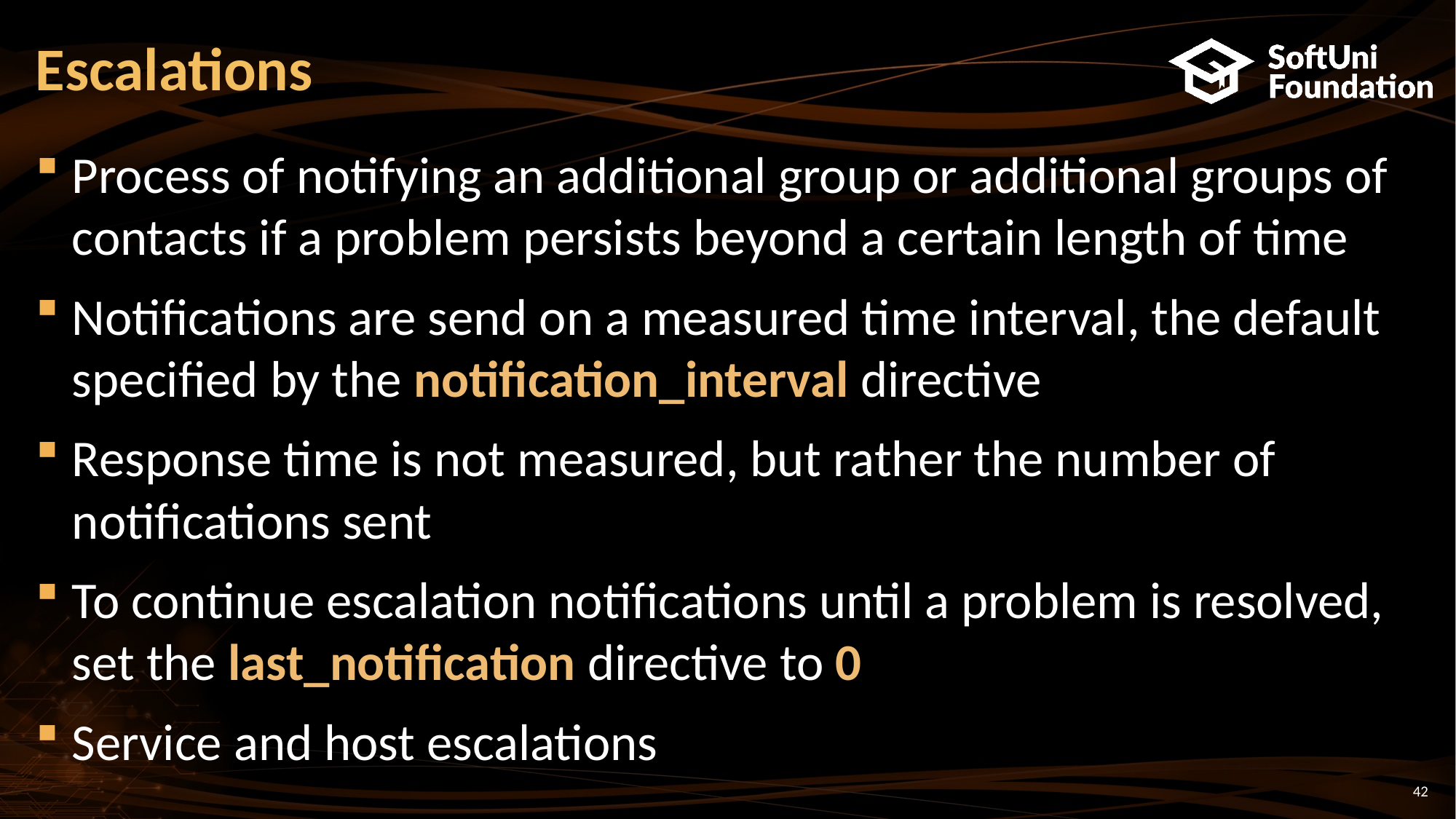

# Escalations
Process of notifying an additional group or additional groups of contacts if a problem persists beyond a certain length of time
Notifications are send on a measured time interval, the default specified by the notification_interval directive
Response time is not measured, but rather the number of notifications sent
To continue escalation notifications until a problem is resolved, set the last_notification directive to 0
Service and host escalations
42